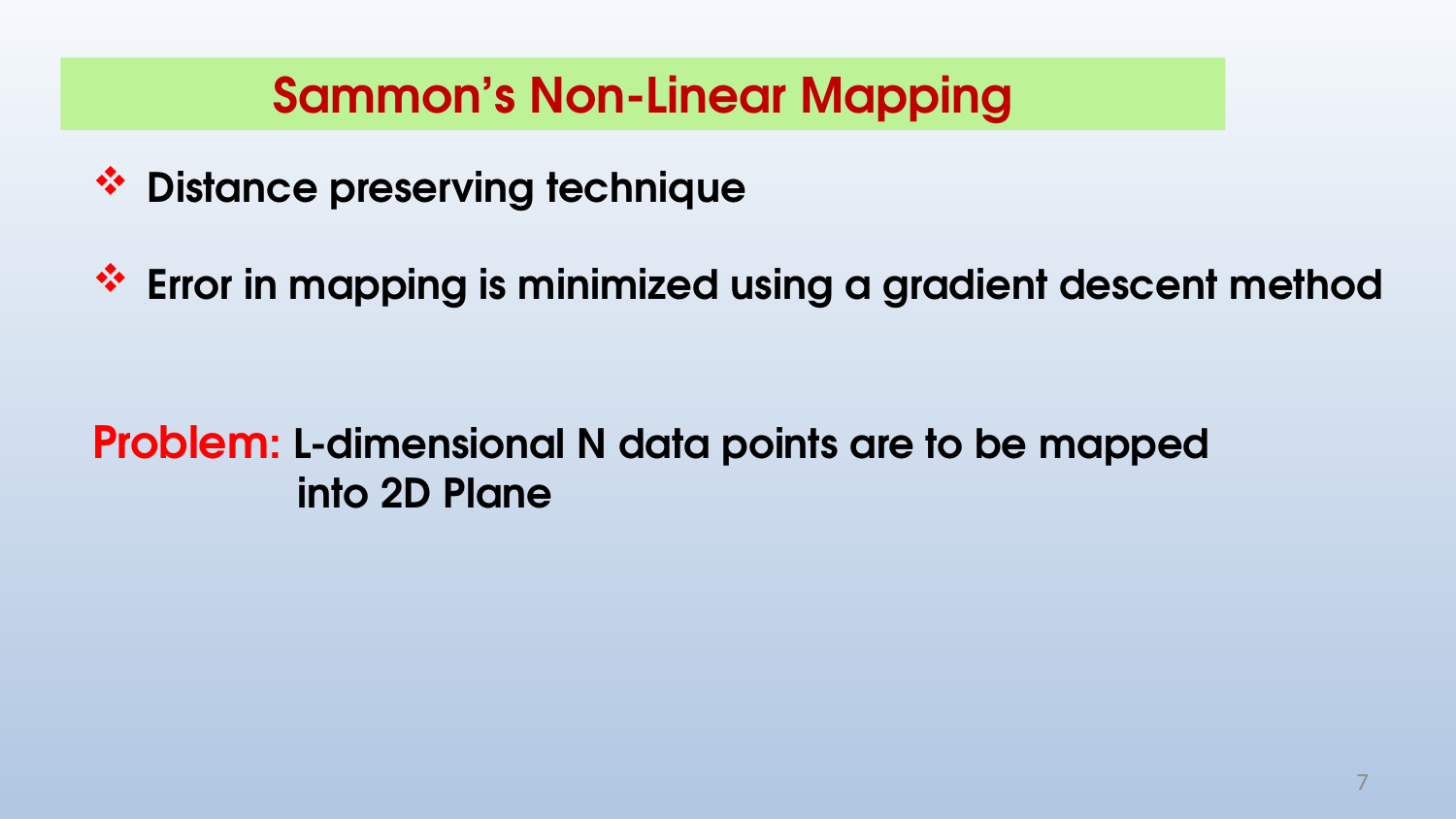

Sammon’s Non-Linear Mapping

Distance preserving technique

Error in mapping is minimized using a gradient descent method

Problem: L-dimensional N data points are to be mapped
                  into 2D Plane

7